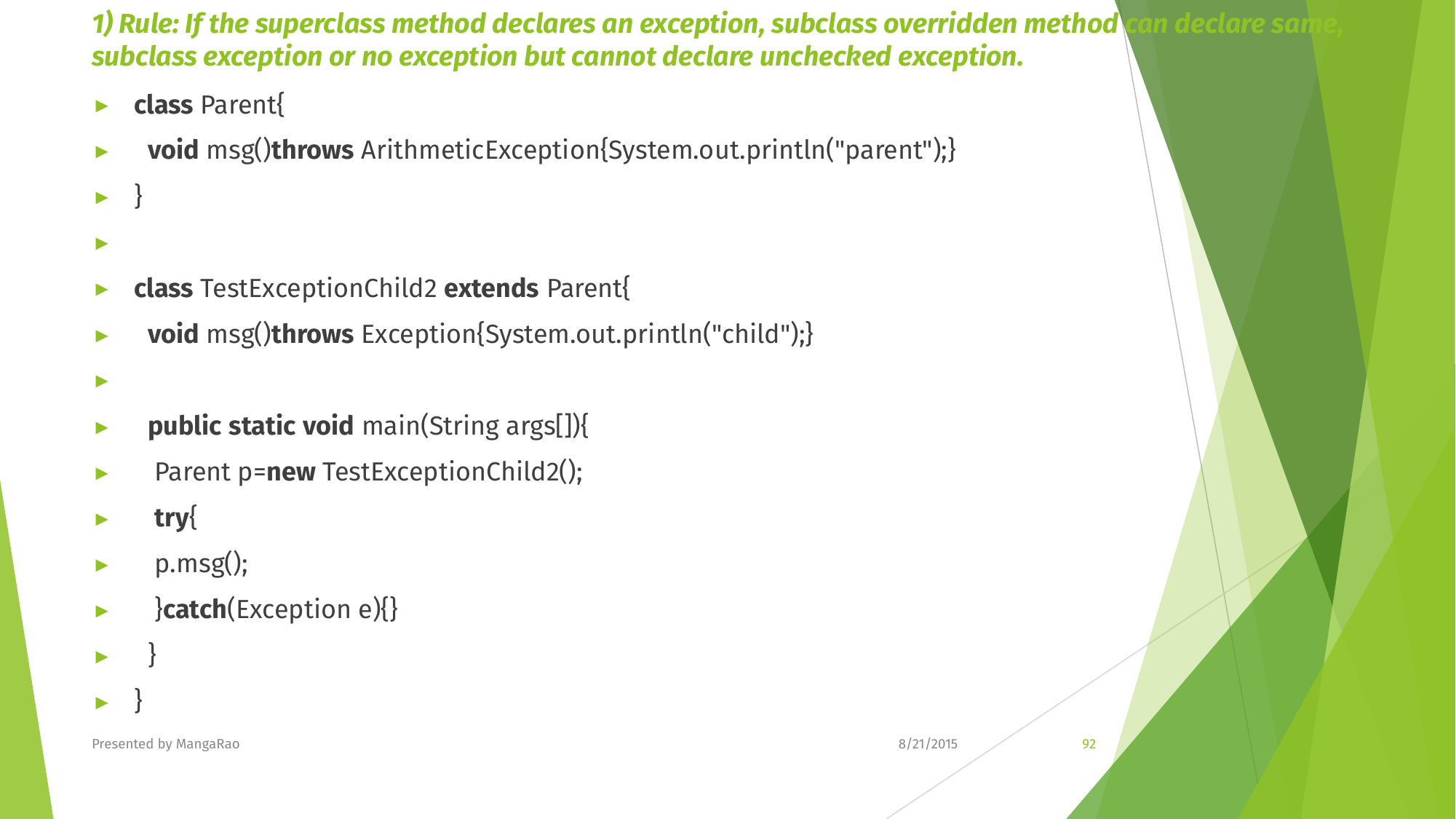

# 1) Rule: If the superclass method declares an exception, subclass overridden method can declare same, subclass exception or no exception but cannot declare unchecked exception.
class Parent{
  void msg()throws ArithmeticException{System.out.println("parent");}
}

class TestExceptionChild2 extends Parent{
  void msg()throws Exception{System.out.println("child");}

  public static void main(String args[]){
   Parent p=new TestExceptionChild2();
   try{
   p.msg();
   }catch(Exception e){}
  }
}

Presented by MangaRao
8/21/2015
92